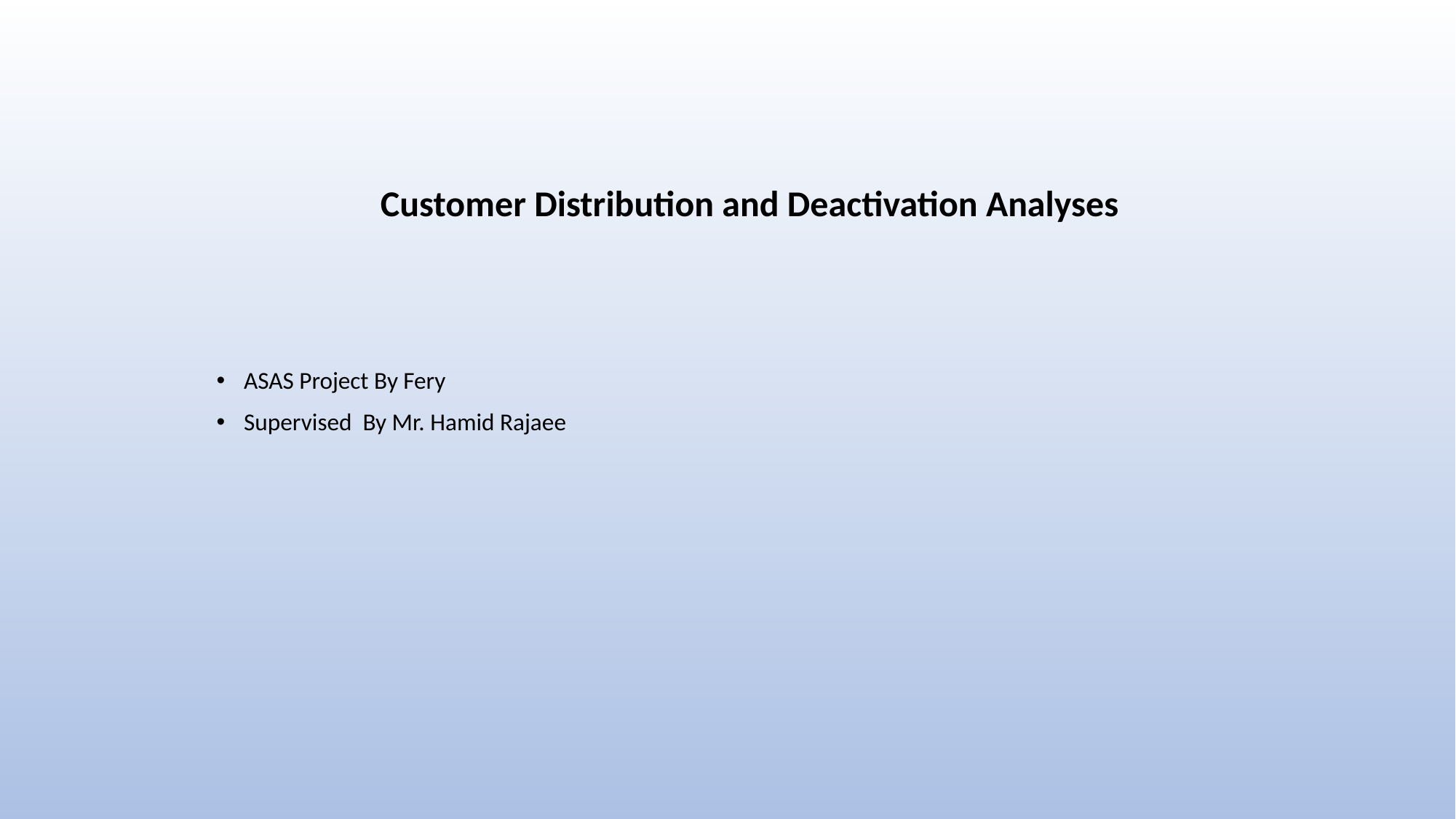

Customer Distribution and Deactivation Analyses
ASAS Project By Fery
Supervised  By Mr. Hamid Rajaee